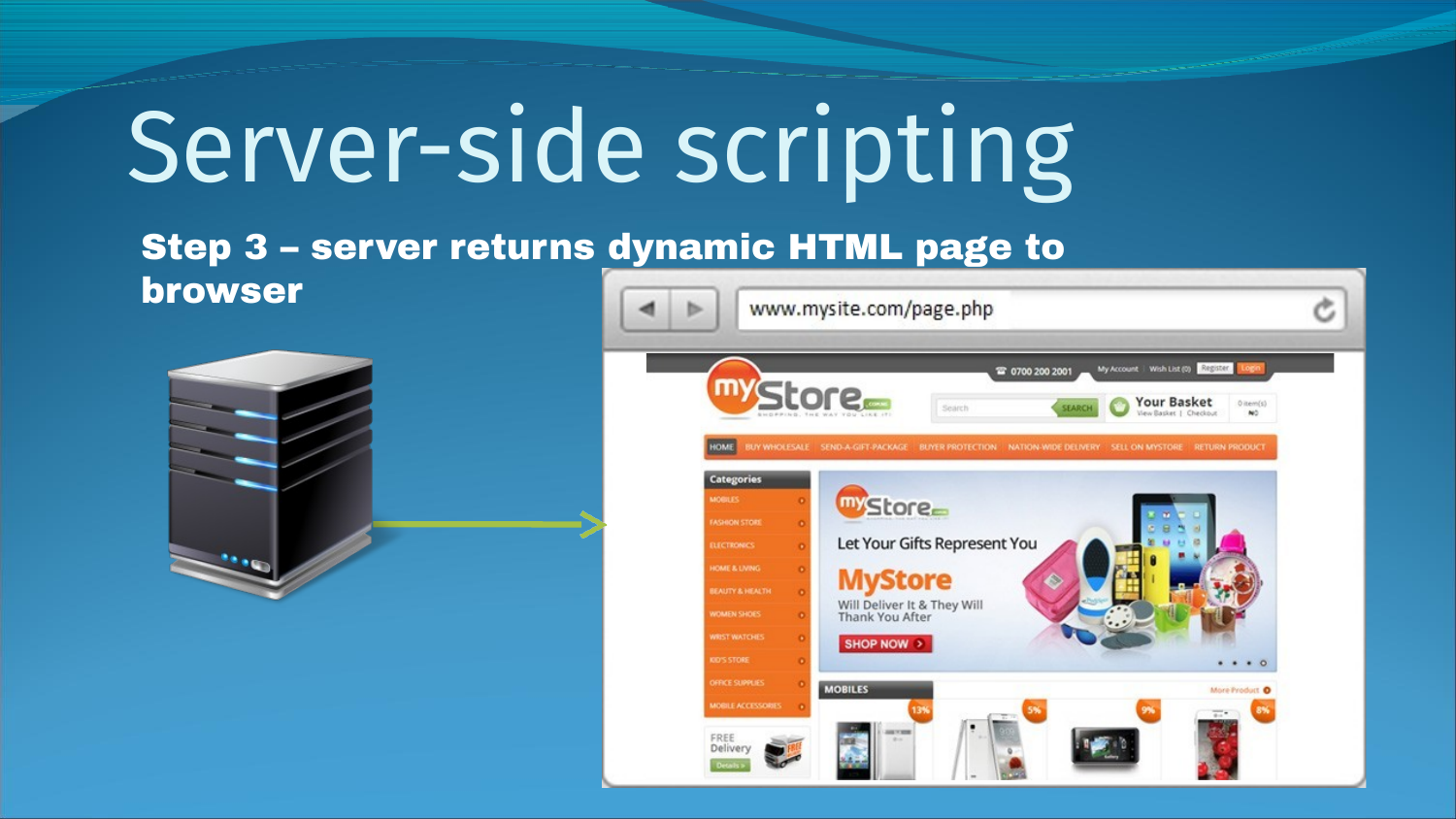

Server-side scripting
Step 3 – server returns dynamic HTML page to browser